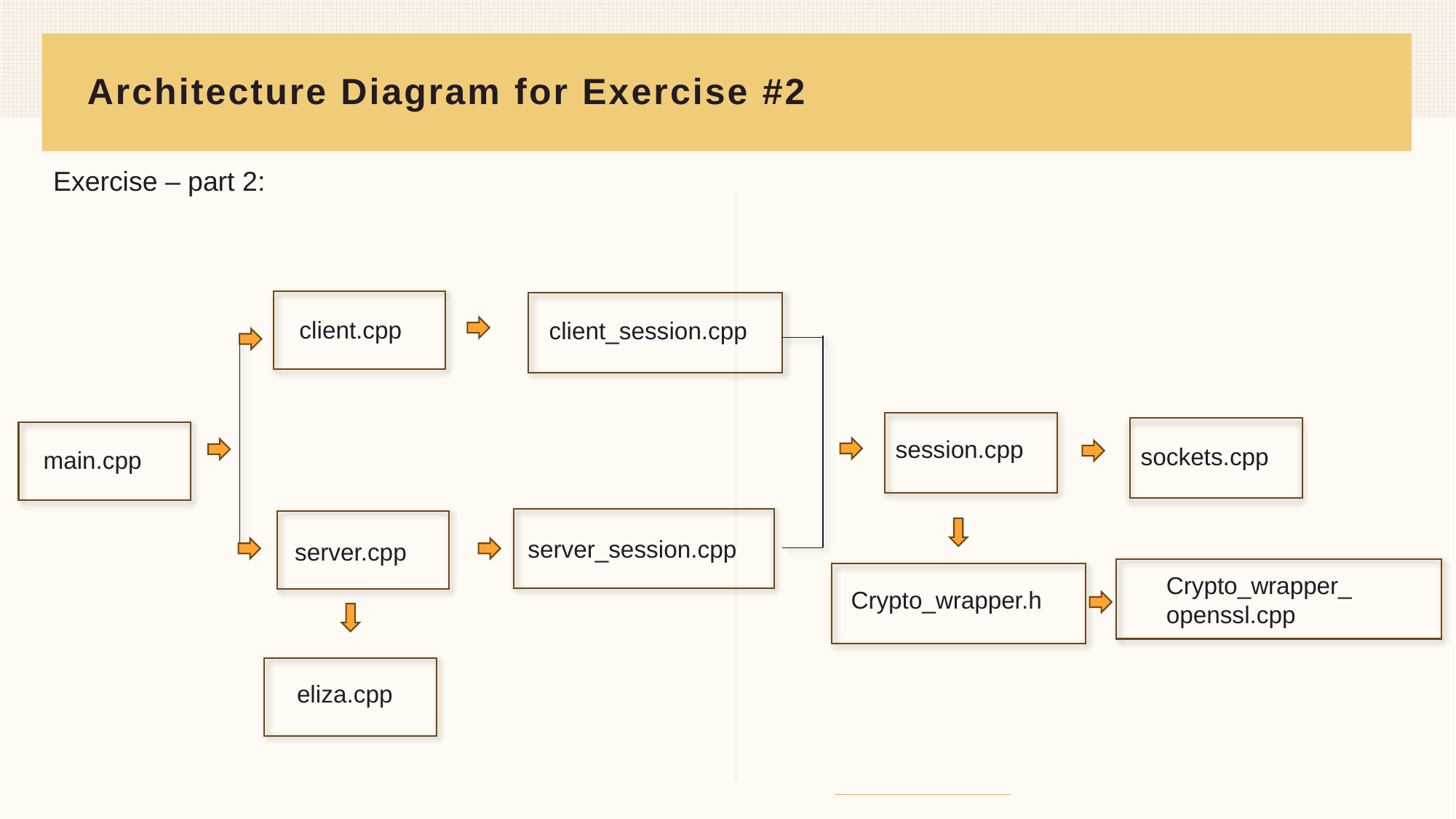

# Architecture Diagram for Exercise #2
Exercise – part 2:

client.cpp
client_session.cpp

session.cpp
sockets.cpp

main.cpp

server_session.cpp
server.cpp

Crypto_wrapper_
openssl.cpp
Crypto_wrapper.h

eliza.cpp